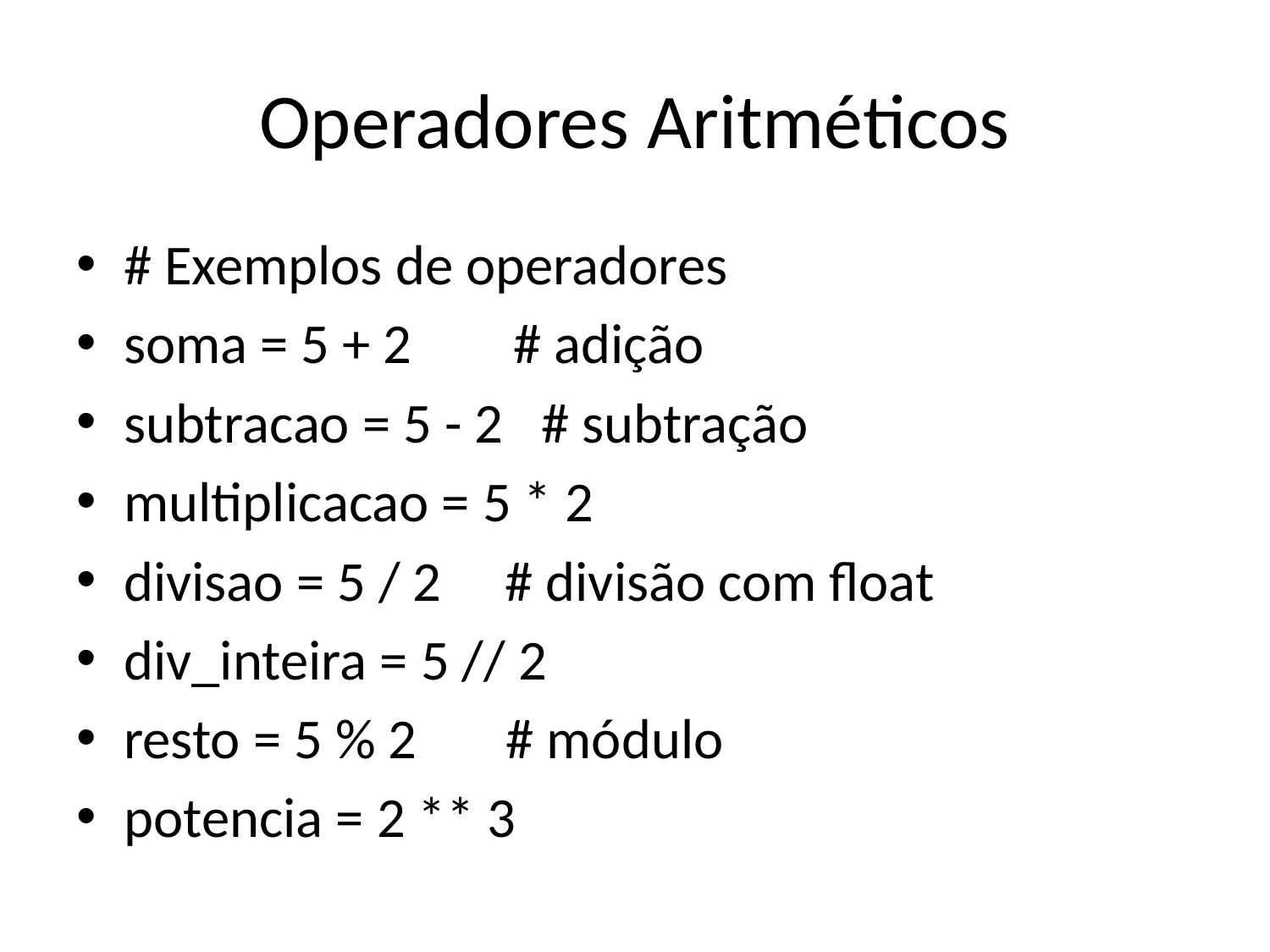

# Operadores Aritméticos
# Exemplos de operadores
soma = 5 + 2        # adição
subtracao = 5 - 2   # subtração
multiplicacao = 5 * 2
divisao = 5 / 2     # divisão com float
div_inteira = 5 // 2
resto = 5 % 2       # módulo
potencia = 2 ** 3